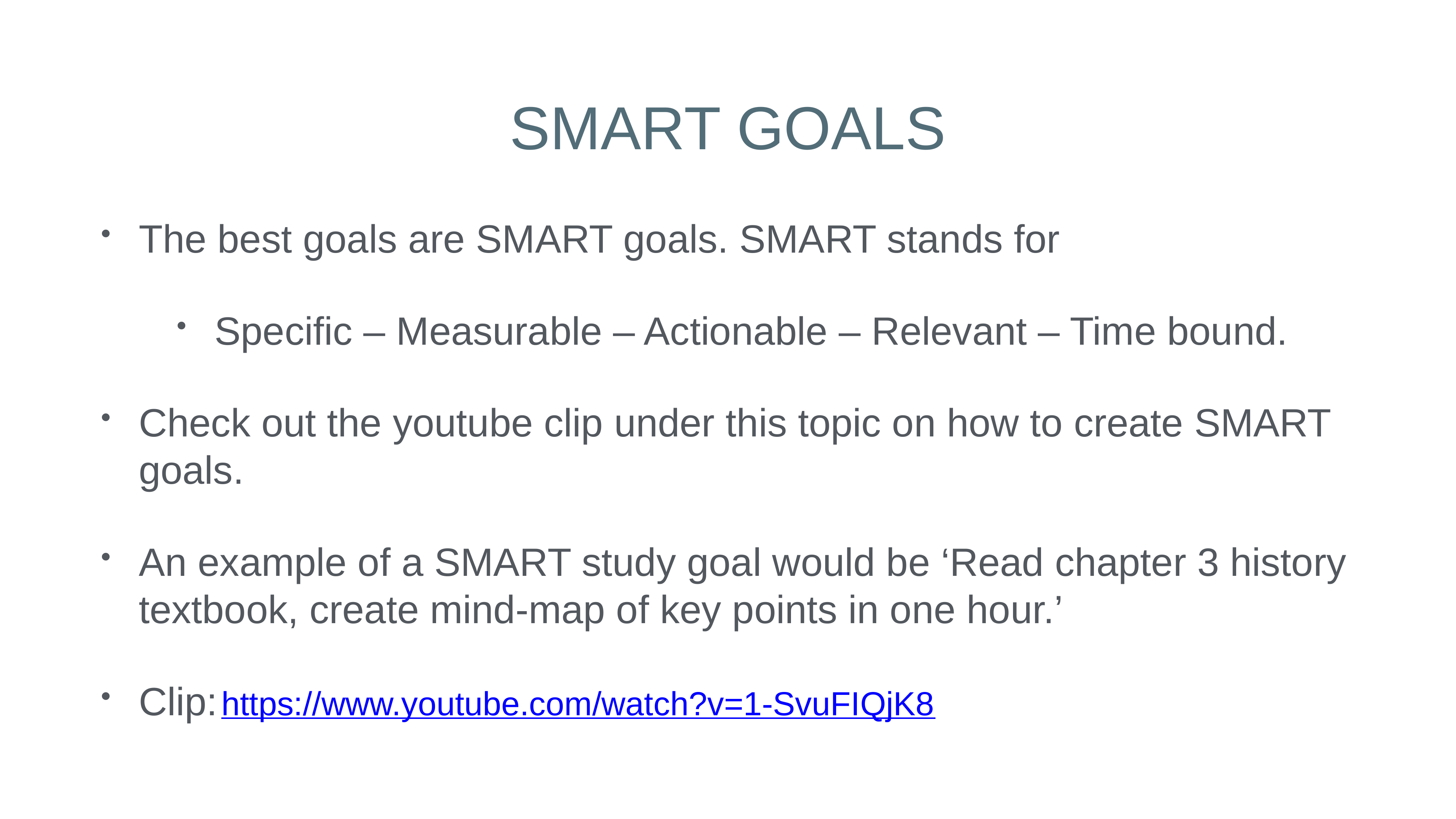

# SMART GOALS
The best goals are SMART goals. SMART stands for
Specific – Measurable – Actionable – Relevant – Time bound.
Check out the youtube clip under this topic on how to create SMART goals.
An example of a SMART study goal would be ‘Read chapter 3 history textbook, create mind-map of key points in one hour.’
Clip: https://www.youtube.com/watch?v=1-SvuFIQjK8